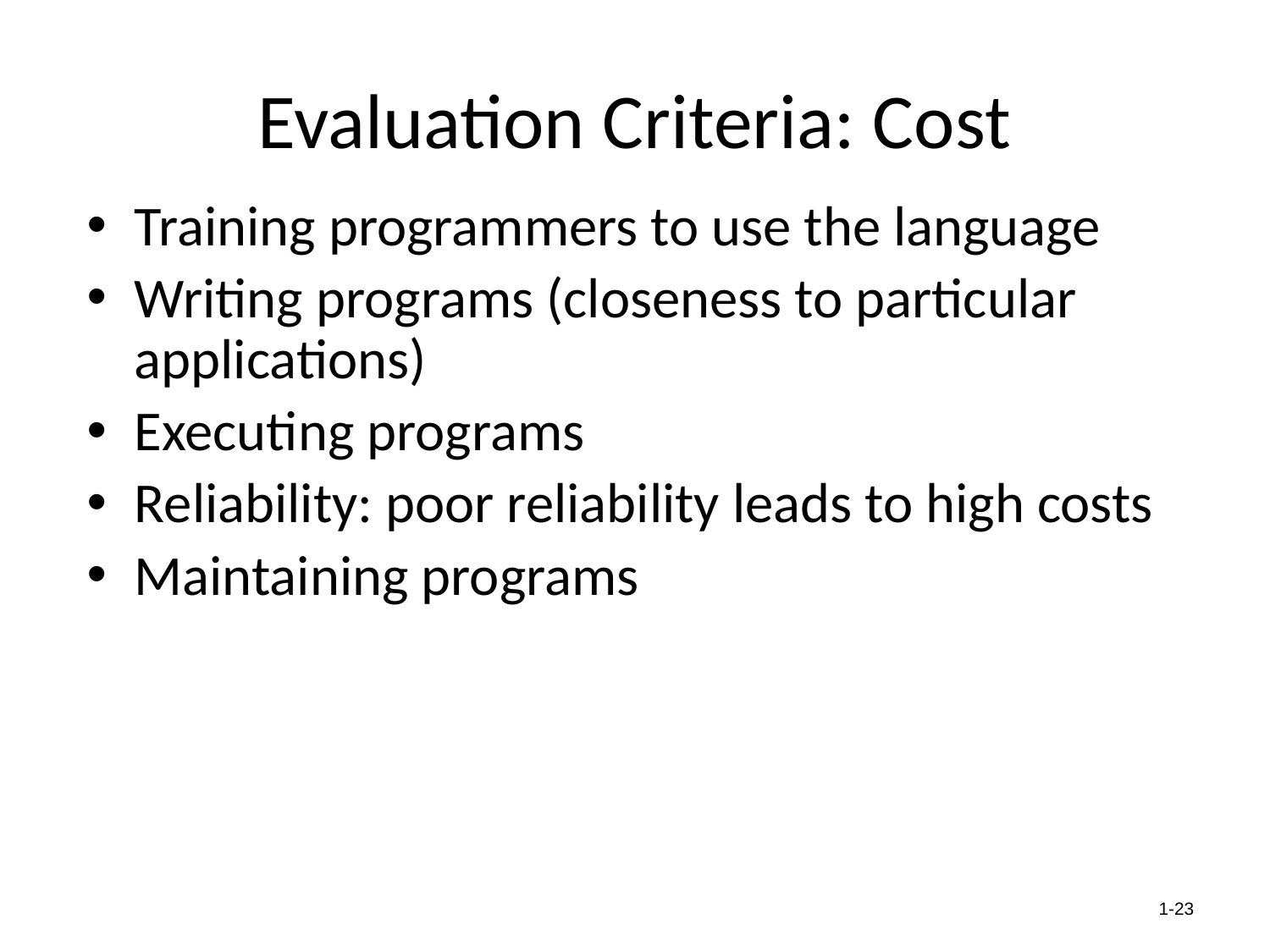

# Evaluation Criteria: Cost
Training programmers to use the language
Writing programs (closeness to particular applications)
Executing programs
Reliability: poor reliability leads to high costs
Maintaining programs
1-23